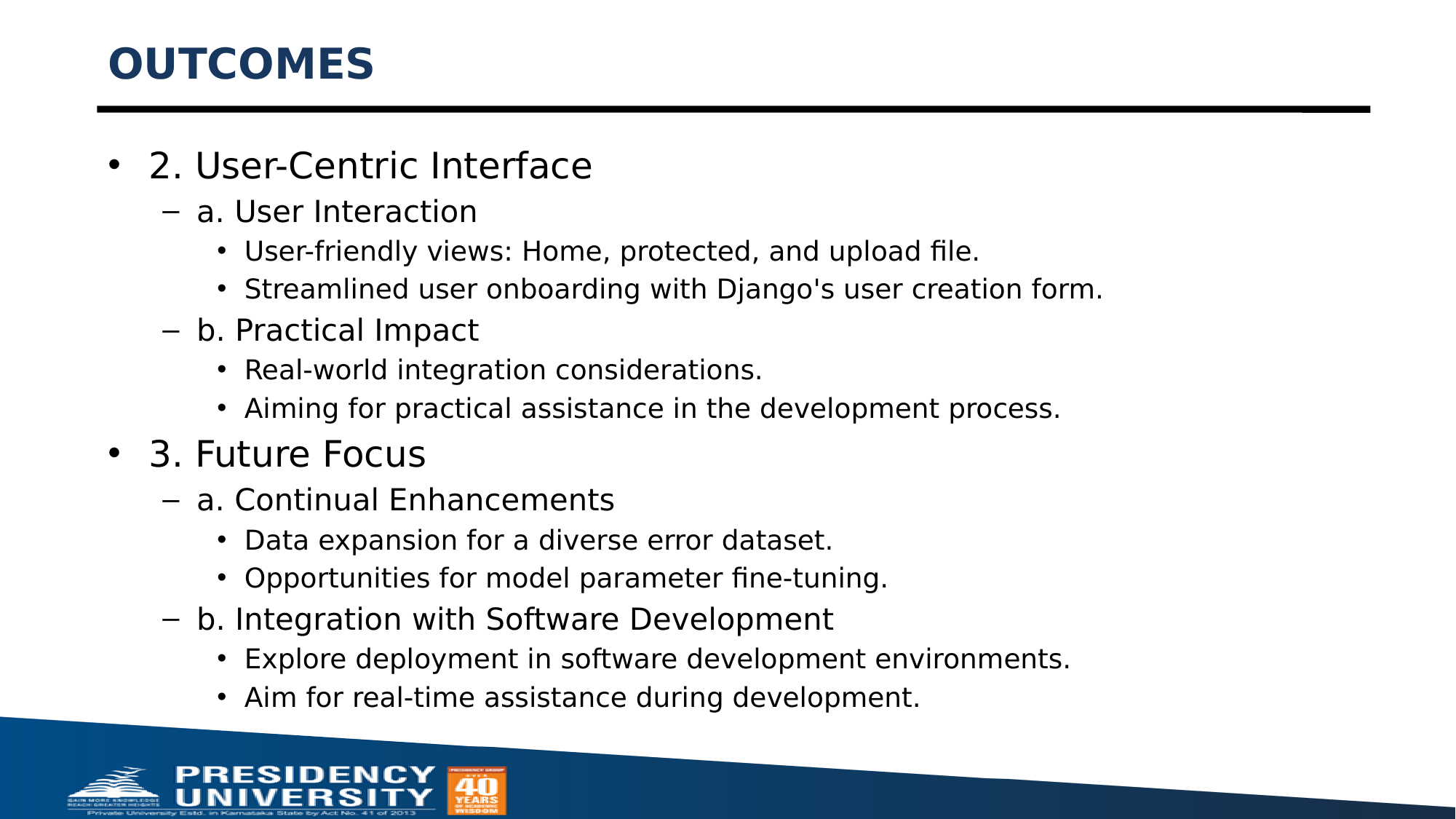

# OUTCOMES
2. User-Centric Interface
a. User Interaction
User-friendly views: Home, protected, and upload file.
Streamlined user onboarding with Django's user creation form.
b. Practical Impact
Real-world integration considerations.
Aiming for practical assistance in the development process.
3. Future Focus
a. Continual Enhancements
Data expansion for a diverse error dataset.
Opportunities for model parameter fine-tuning.
b. Integration with Software Development
Explore deployment in software development environments.
Aim for real-time assistance during development.